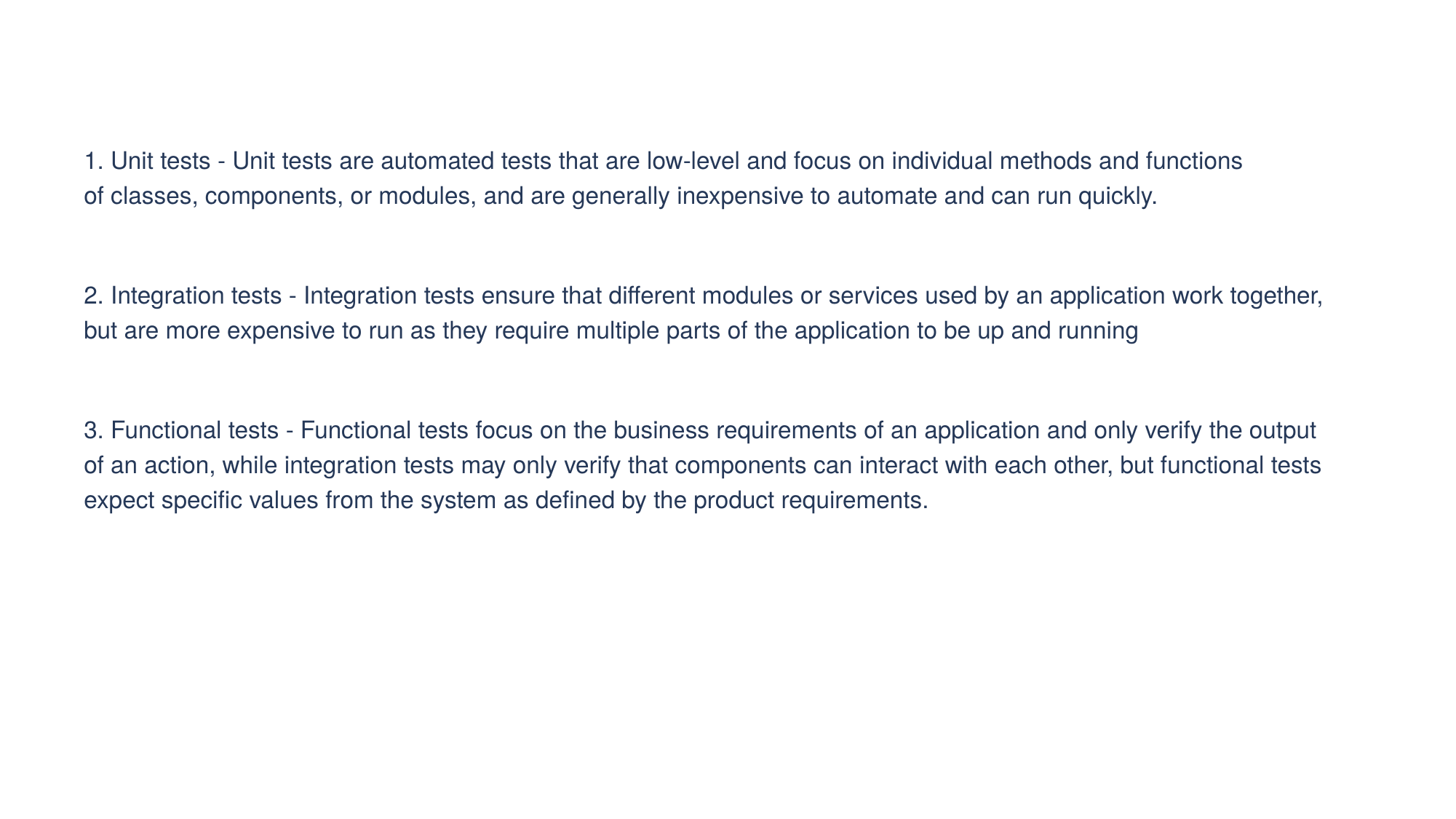

1. Unit tests - Unit tests are automated tests that are low-level and focus on individual methods and functions of classes, components, or modules, and are generally inexpensive to automate and can run quickly.

2. Integration tests - Integration tests ensure that different modules or services used by an application work together, but are more expensive to run as they require multiple parts of the application to be up and running

3. Functional tests - Functional tests focus on the business requirements of an application and only verify the output of an action, while integration tests may only verify that components can interact with each other, but functional tests expect specific values from the system as defined by the product requirements.